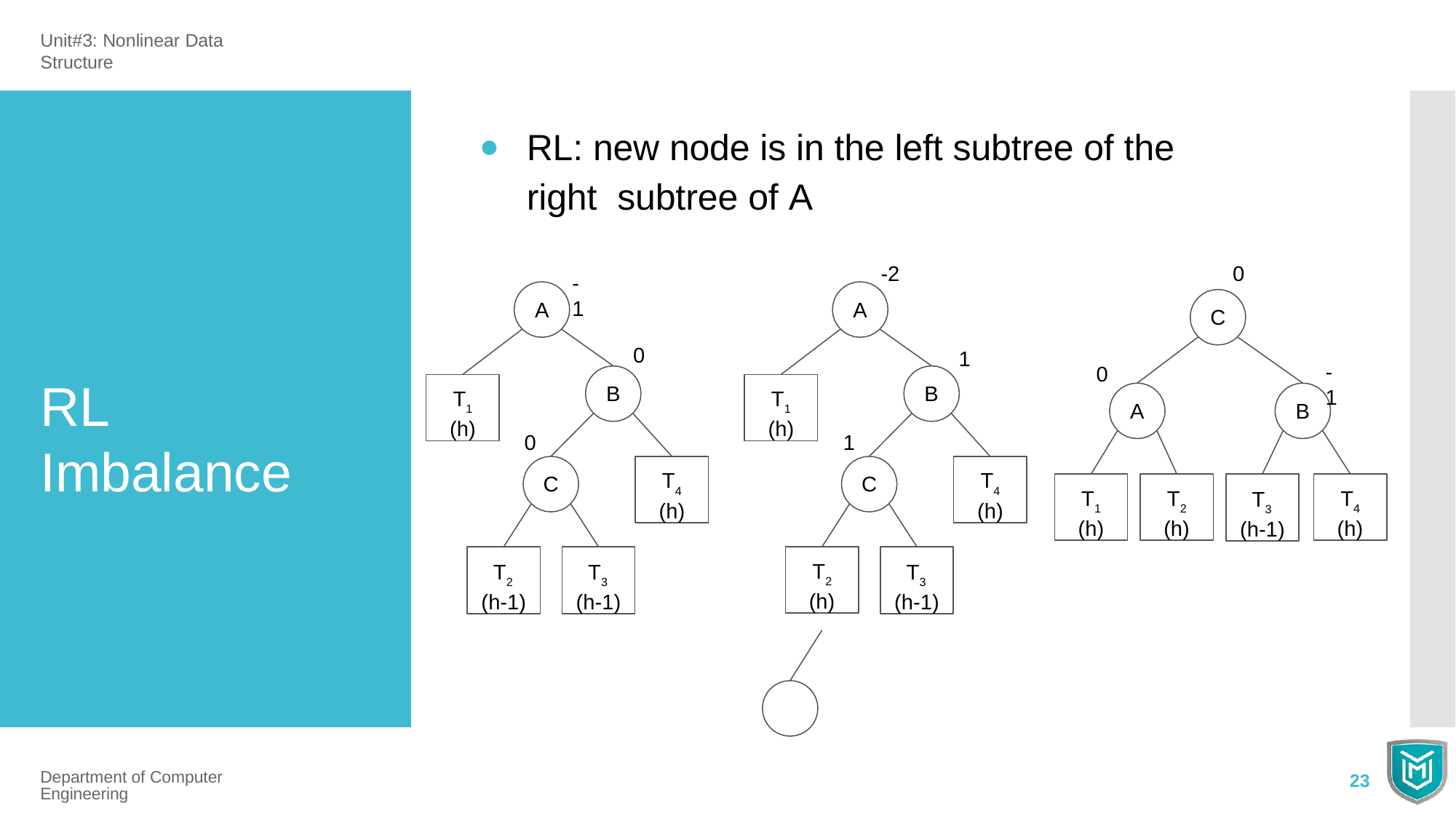

Unit#3: Nonlinear Data Structure
RL: new node is in the left subtree of the right  subtree of A
-2
0
-1

A
A
C

0
1
-1
0

RL Imbalance
T1
(h)
T1
(h)
B
B

A
B

0
1
T4
(h)
T4
(h)
C
C
T1
(h)
T2
(h)
T3  (h-1)
T4
(h)

T2  (h-1)
T3  (h-1)
T2
(h)
T3  (h-1)

Department of Computer Engineering
23